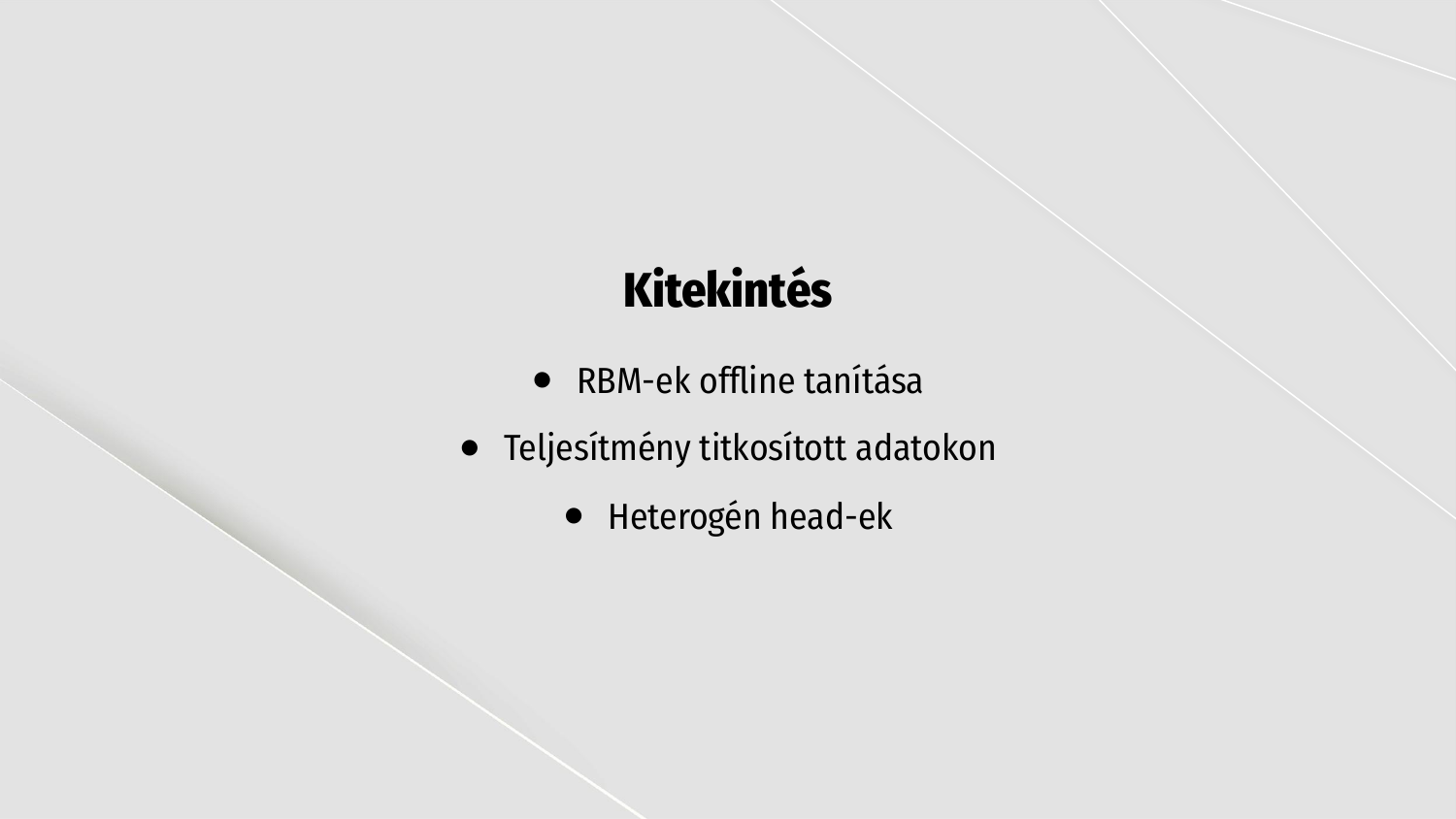

# Kitekintés
RBM-ek offline tanítása
Teljesítmény titkosított adatokon
Heterogén head-ek